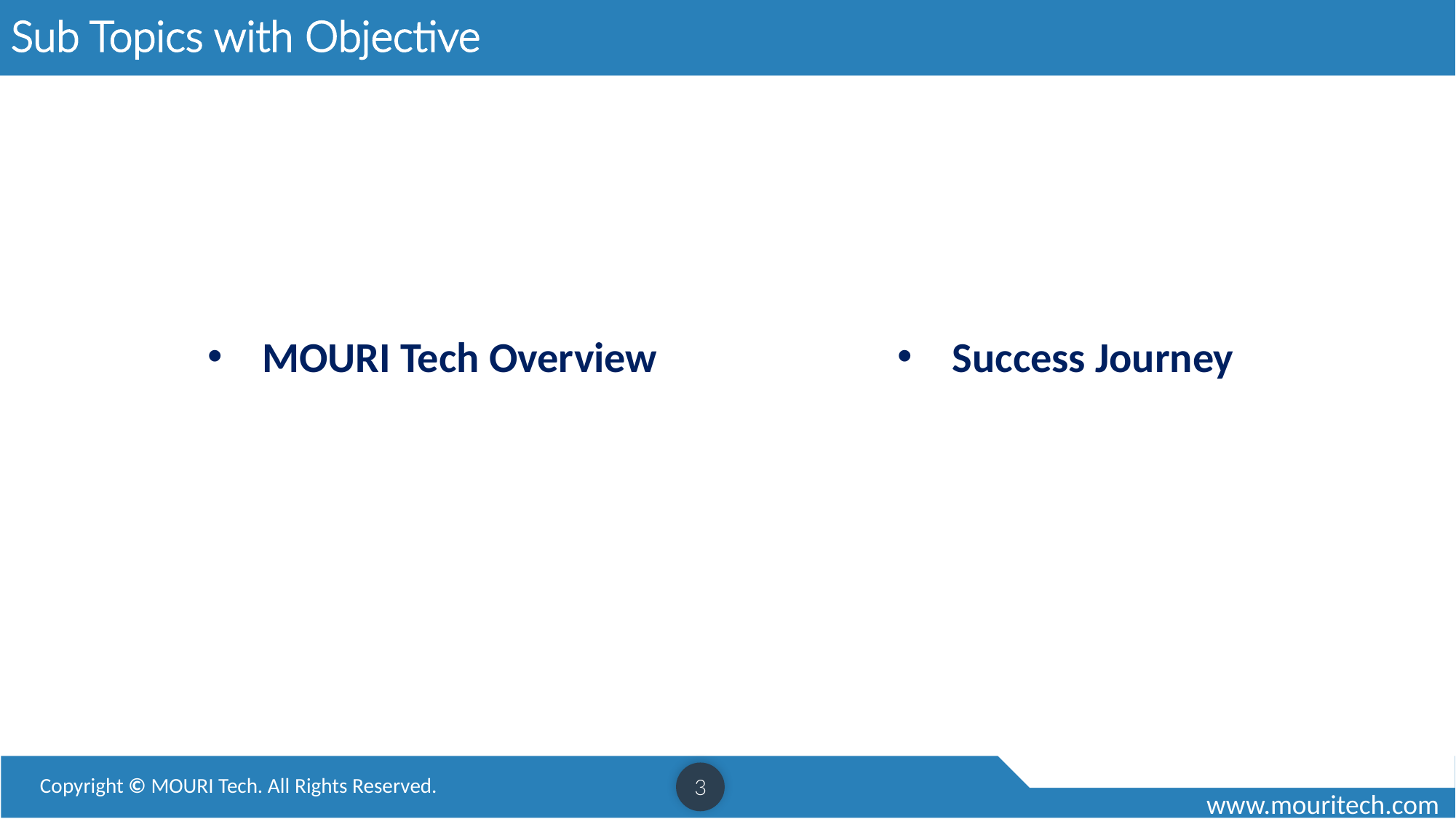

# Sub Topics with Objective
MOURI Tech Overview
Success Journey
3